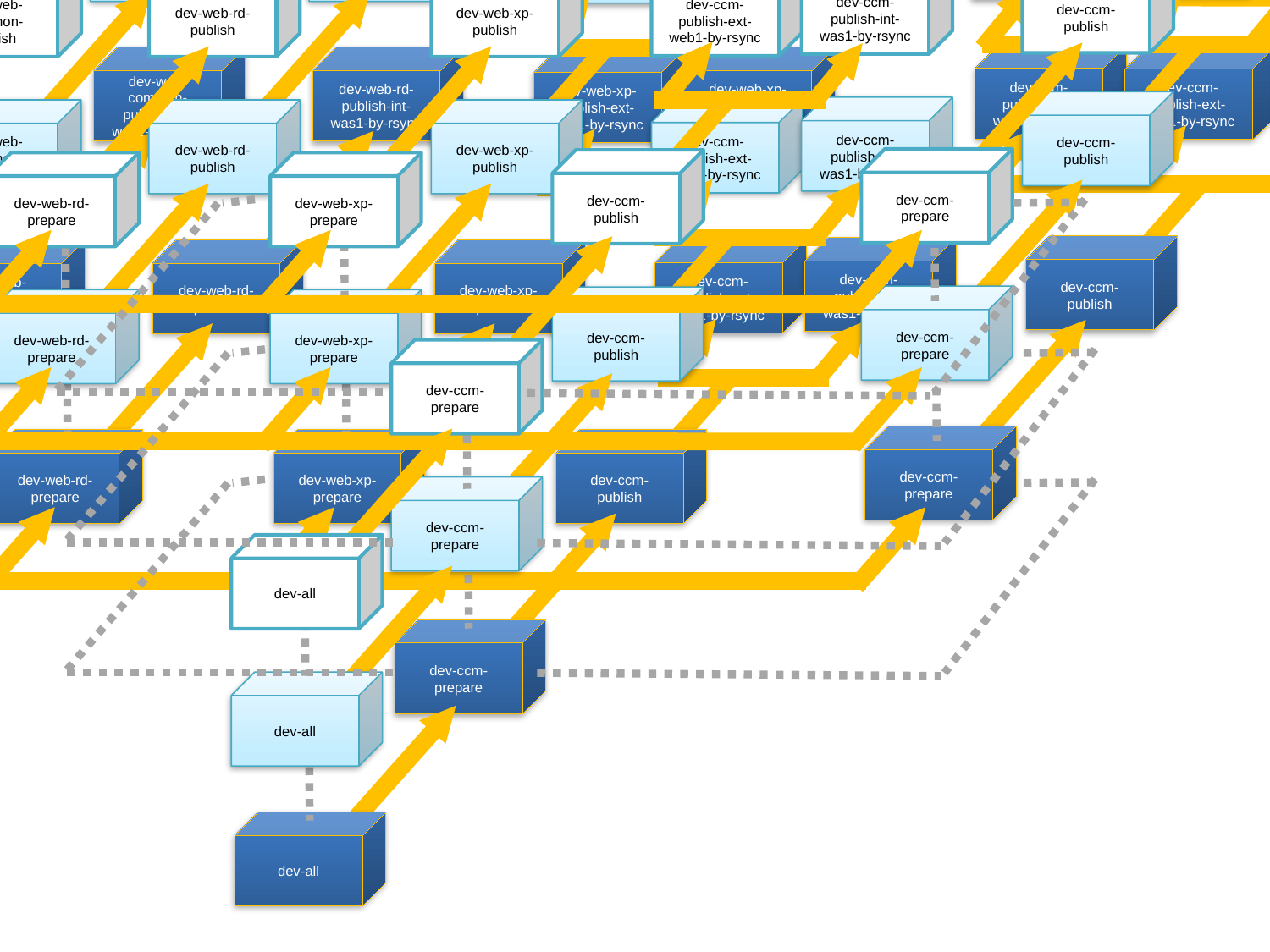

dev-ccm-restart-by-ssh
dev-ccm-publish-int-web1-by-rsync
dev-ccm-publish-int-was1-by-rsync
dev-ccm-publish-ext-was1-by-rsync
dev-ccm-publish-ext-web1-by-rsync
dev-ccm-publish
dev-ccm-prepare
dev-web-common-publish-int-was1-by-rsync
dev-web-common-publish
dev-web-common-prepare
dev-web-rd-publish-int-was1-by-rsync
dev-web-rd-publish
dev-web-rd-prepare
dev-web-xp-publish-int-web1-by-rsync
dev-web-xp-publish-ext-web1-by-rsync
dev-web-xp-publish
dev-web-xp-prepare
dev-ccm-publish-int-was1-by-rsync
dev-ccm-publish-ext-web1-by-rsync
dev-ccm-publish
dev-ccm-prepare
dev-all
dev-ccm-restart-by-ssh
dev-ccm-publish-int-web1-by-rsync
dev-ccm-publish-int-was1-by-rsync
dev-ccm-publish-ext-web1-by-rsync
dev-ccm-publish-ext-was1-by-rsync
dev-ccm-publish
dev-ccm-prepare
dev-web-common-publish-int-was1-by-rsync
dev-web-common-publish
dev-web-common-prepare
dev-web-rd-publish-int-was1-by-rsync
dev-web-rd-publish
dev-web-rd-prepare
dev-web-xp-publish-int-web1-by-rsync
dev-web-xp-publish-ext-web1-by-rsync
dev-web-xp-publish
dev-web-xp-prepare
dev-ccm-publish-int-was1-by-rsync
dev-ccm-publish-ext-web1-by-rsync
dev-ccm-publish
dev-ccm-prepare
dev-all
dev-ccm-restart-by-ssh
dev-ccm-publish-int-web1-by-rsync
dev-ccm-publish-int-was1-by-rsync
dev-ccm-publish-ext-was1-by-rsync
dev-ccm-publish-ext-web1-by-rsync
dev-ccm-publish
dev-ccm-prepare
dev-web-common-publish-int-was1-by-rsync
dev-web-common-publish
dev-web-common-prepare
dev-web-rd-publish-int-was1-by-rsync
dev-web-rd-publish
dev-web-rd-prepare
dev-web-xp-publish-int-web1-by-rsync
dev-web-xp-publish-ext-web1-by-rsync
dev-web-xp-publish
dev-web-xp-prepare
dev-ccm-publish-int-was1-by-rsync
dev-ccm-publish-ext-web1-by-rsync
dev-ccm-publish
dev-ccm-prepare
dev-all